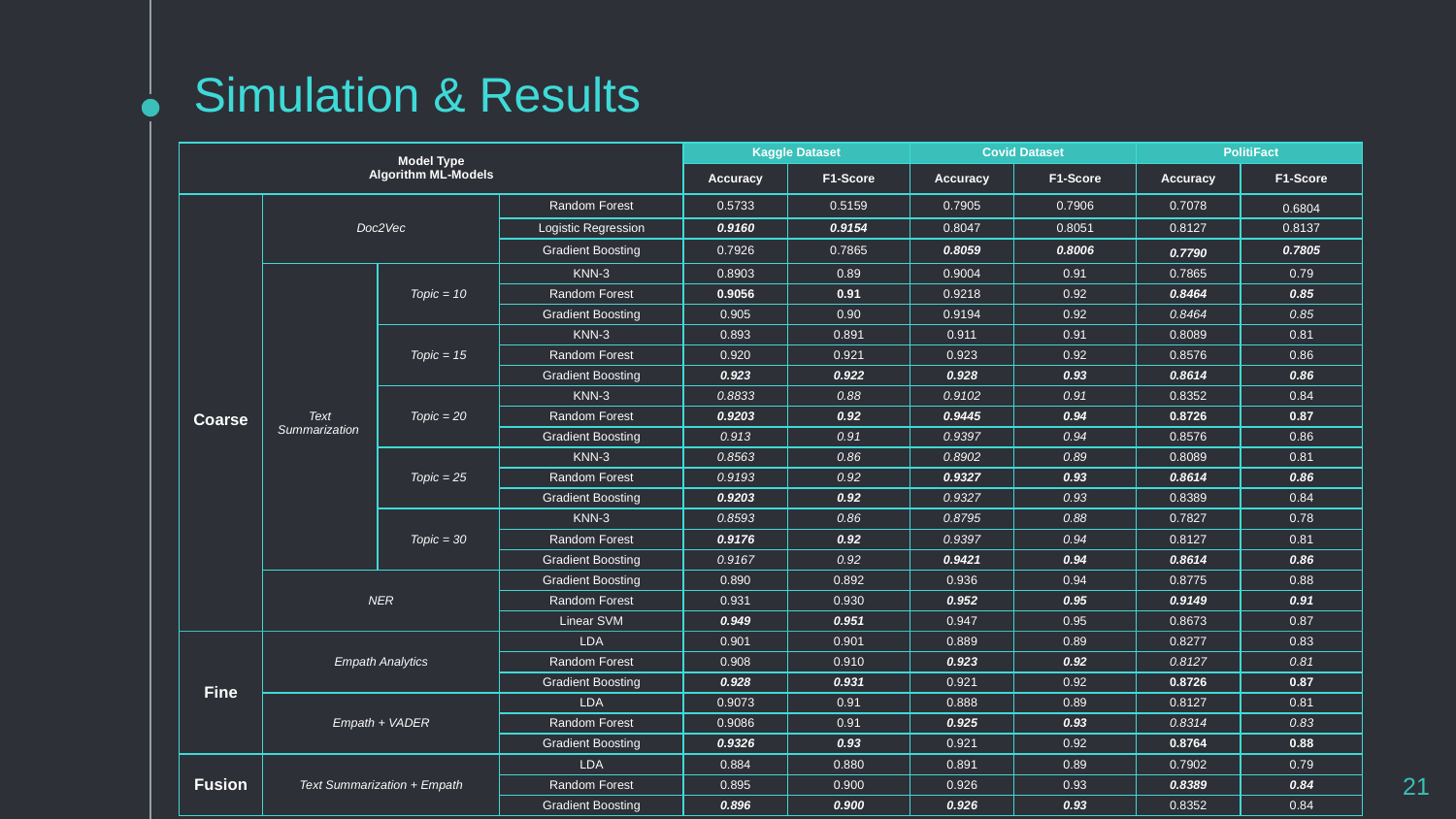

Simulation & Results
| Model Type Algorithm ML-Models |  |  |  | Kaggle Dataset |  | Covid Dataset |  | PolitiFact |  |
| --- | --- | --- | --- | --- | --- | --- | --- | --- | --- |
|  |  |  |  | Accuracy | F1-Score | Accuracy | F1-Score | Accuracy | F1-Score |
| Coarse | Doc2Vec |  | Random Forest | 0.5733 | 0.5159 | 0.7905 | 0.7906 | 0.7078 | 0.6804 |
|  |  |  | Logistic Regression | 0.9160 | 0.9154 | 0.8047 | 0.8051 | 0.8127 | 0.8137 |
|  |  |  | Gradient Boosting | 0.7926 | 0.7865 | 0.8059 | 0.8006 | 0.7790 | 0.7805 |
|  | Text Summarization | Topic = 10 | KNN-3 | 0.8903 | 0.89 | 0.9004 | 0.91 | 0.7865 | 0.79 |
|  |  |  | Random Forest | 0.9056 | 0.91 | 0.9218 | 0.92 | 0.8464 | 0.85 |
|  |  |  | Gradient Boosting | 0.905 | 0.90 | 0.9194 | 0.92 | 0.8464 | 0.85 |
|  |  | Topic = 15 | KNN-3 | 0.893 | 0.891 | 0.911 | 0.91 | 0.8089 | 0.81 |
|  |  |  | Random Forest | 0.920 | 0.921 | 0.923 | 0.92 | 0.8576 | 0.86 |
|  |  |  | Gradient Boosting | 0.923 | 0.922 | 0.928 | 0.93 | 0.8614 | 0.86 |
|  |  | Topic = 20 | KNN-3 | 0.8833 | 0.88 | 0.9102 | 0.91 | 0.8352 | 0.84 |
|  |  |  | Random Forest | 0.9203 | 0.92 | 0.9445 | 0.94 | 0.8726 | 0.87 |
|  |  |  | Gradient Boosting | 0.913 | 0.91 | 0.9397 | 0.94 | 0.8576 | 0.86 |
|  |  | Topic = 25 | KNN-3 | 0.8563 | 0.86 | 0.8902 | 0.89 | 0.8089 | 0.81 |
|  |  |  | Random Forest | 0.9193 | 0.92 | 0.9327 | 0.93 | 0.8614 | 0.86 |
|  |  |  | Gradient Boosting | 0.9203 | 0.92 | 0.9327 | 0.93 | 0.8389 | 0.84 |
|  |  | Topic = 30 | KNN-3 | 0.8593 | 0.86 | 0.8795 | 0.88 | 0.7827 | 0.78 |
|  |  |  | Random Forest | 0.9176 | 0.92 | 0.9397 | 0.94 | 0.8127 | 0.81 |
|  |  |  | Gradient Boosting | 0.9167 | 0.92 | 0.9421 | 0.94 | 0.8614 | 0.86 |
|  | NER |  | Gradient Boosting | 0.890 | 0.892 | 0.936 | 0.94 | 0.8775 | 0.88 |
|  |  |  | Random Forest | 0.931 | 0.930 | 0.952 | 0.95 | 0.9149 | 0.91 |
|  |  |  | Linear SVM | 0.949 | 0.951 | 0.947 | 0.95 | 0.8673 | 0.87 |
| Fine | Empath Analytics |  | LDA | 0.901 | 0.901 | 0.889 | 0.89 | 0.8277 | 0.83 |
|  |  |  | Random Forest | 0.908 | 0.910 | 0.923 | 0.92 | 0.8127 | 0.81 |
|  |  |  | Gradient Boosting | 0.928 | 0.931 | 0.921 | 0.92 | 0.8726 | 0.87 |
|  | Empath + VADER |  | LDA | 0.9073 | 0.91 | 0.888 | 0.89 | 0.8127 | 0.81 |
|  |  |  | Random Forest | 0.9086 | 0.91 | 0.925 | 0.93 | 0.8314 | 0.83 |
|  |  |  | Gradient Boosting | 0.9326 | 0.93 | 0.921 | 0.92 | 0.8764 | 0.88 |
| Fusion | Text Summarization + Empath |  | LDA | 0.884 | 0.880 | 0.891 | 0.89 | 0.7902 | 0.79 |
|  |  |  | Random Forest | 0.895 | 0.900 | 0.926 | 0.93 | 0.8389 | 0.84 |
|  |  |  | Gradient Boosting | 0.896 | 0.900 | 0.926 | 0.93 | 0.8352 | 0.84 |
21